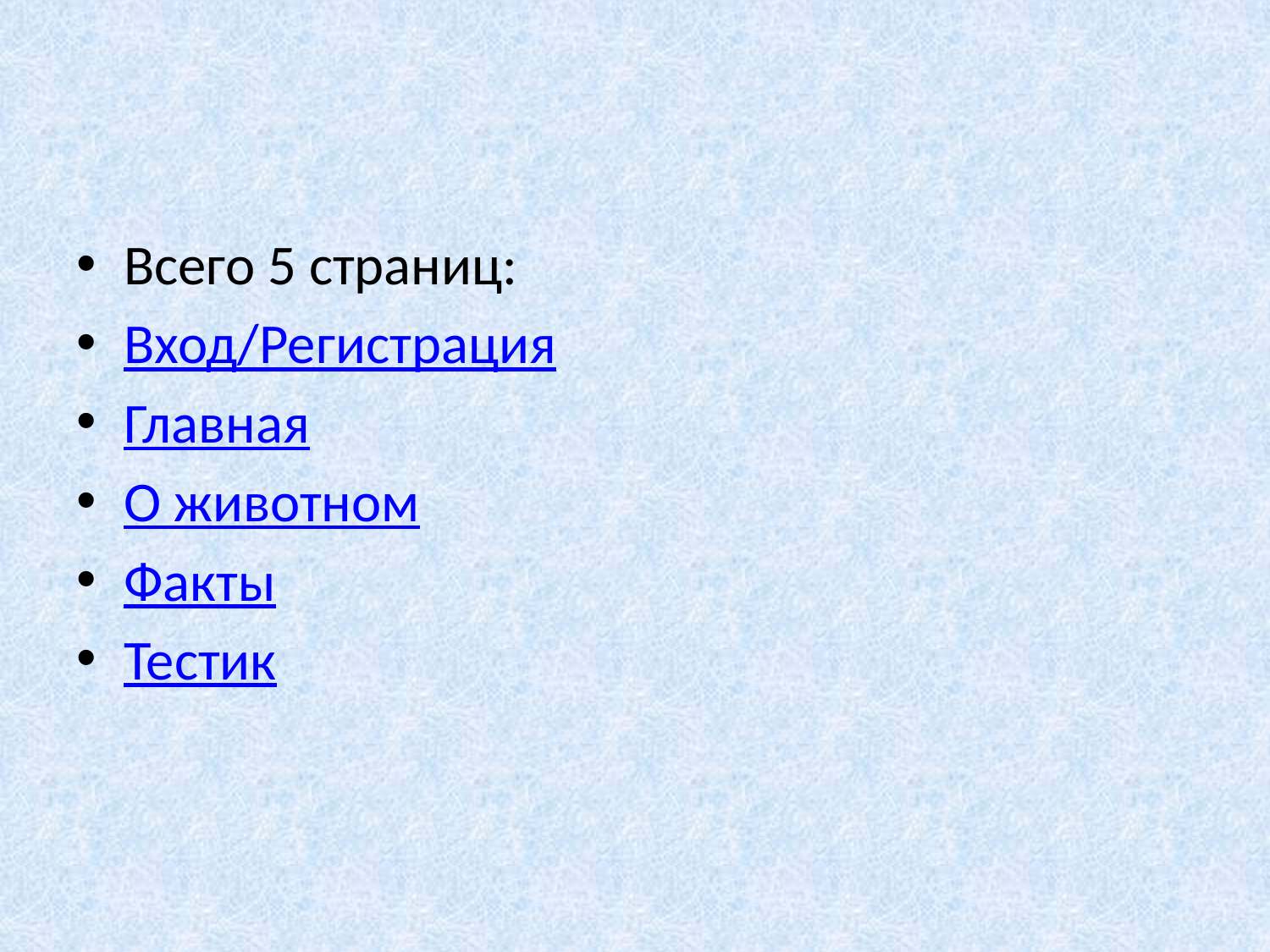

#
Всего 5 страниц:
Вход/Регистрация
Главная
О животном
Факты
Тестик